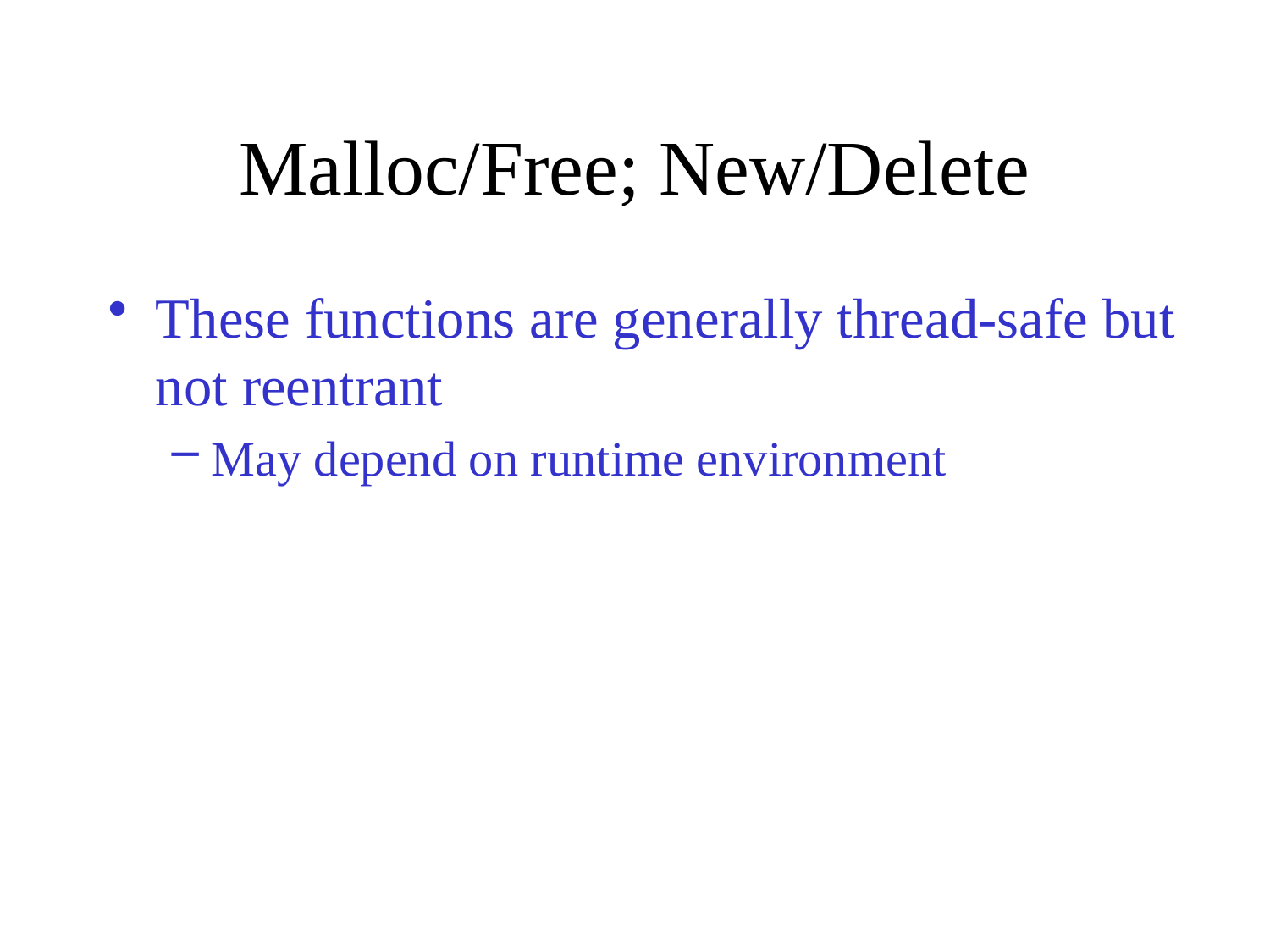

# Malloc/Free; New/Delete
These functions are generally thread-safe but not reentrant
May depend on runtime environment